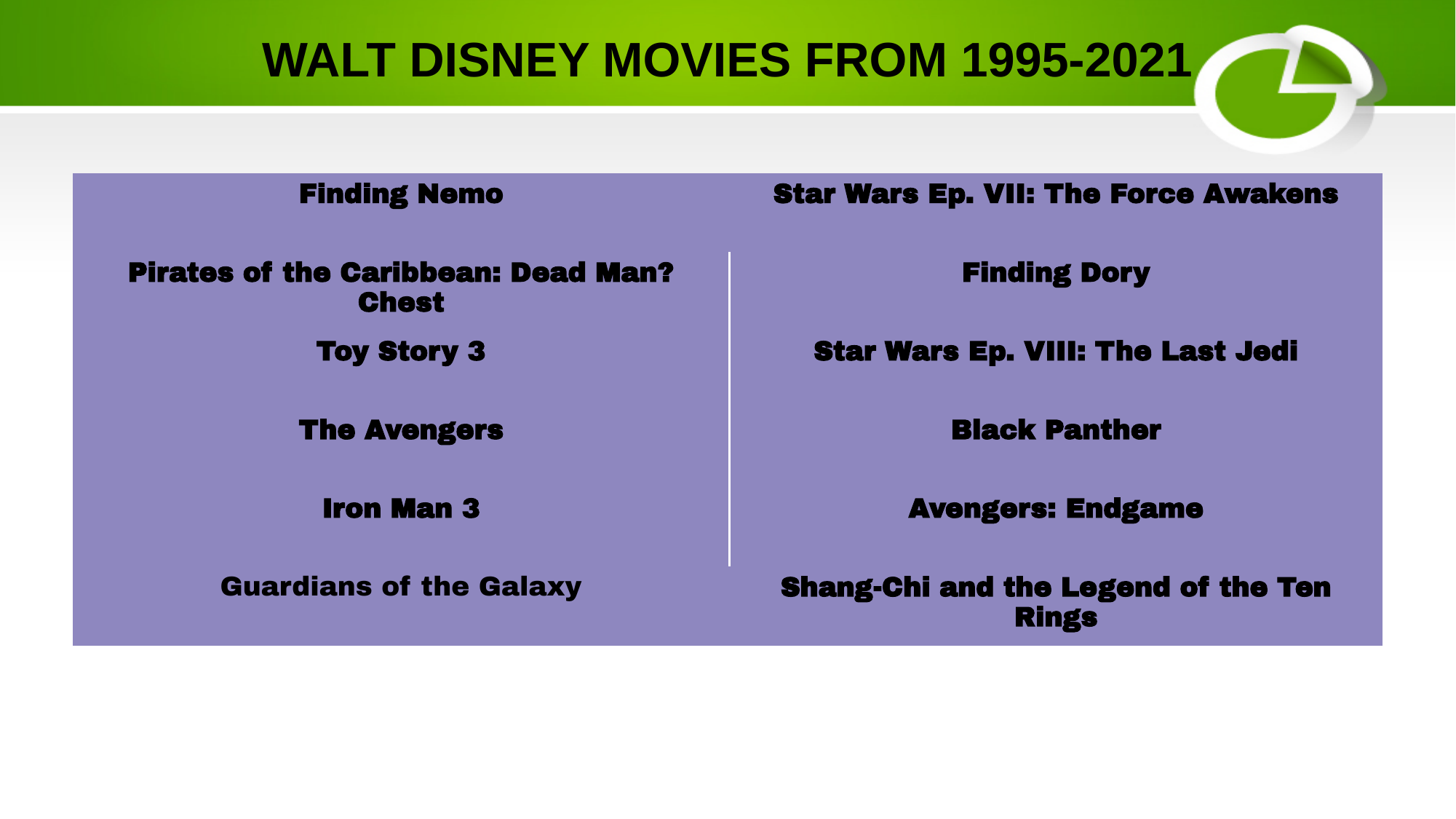

# WALT DISNEY MOVIES FROM 1995-2021
| Finding Nemo | Star Wars Ep. VII: The Force Awakens |
| --- | --- |
| Pirates of the Caribbean: Dead Man? Chest | Finding Dory |
| Toy Story 3 | Star Wars Ep. VIII: The Last Jedi |
| The Avengers | Black Panther |
| Iron Man 3 | Avengers: Endgame |
| Guardians of the Galaxy | Shang-Chi and the Legend of the Ten Rings |